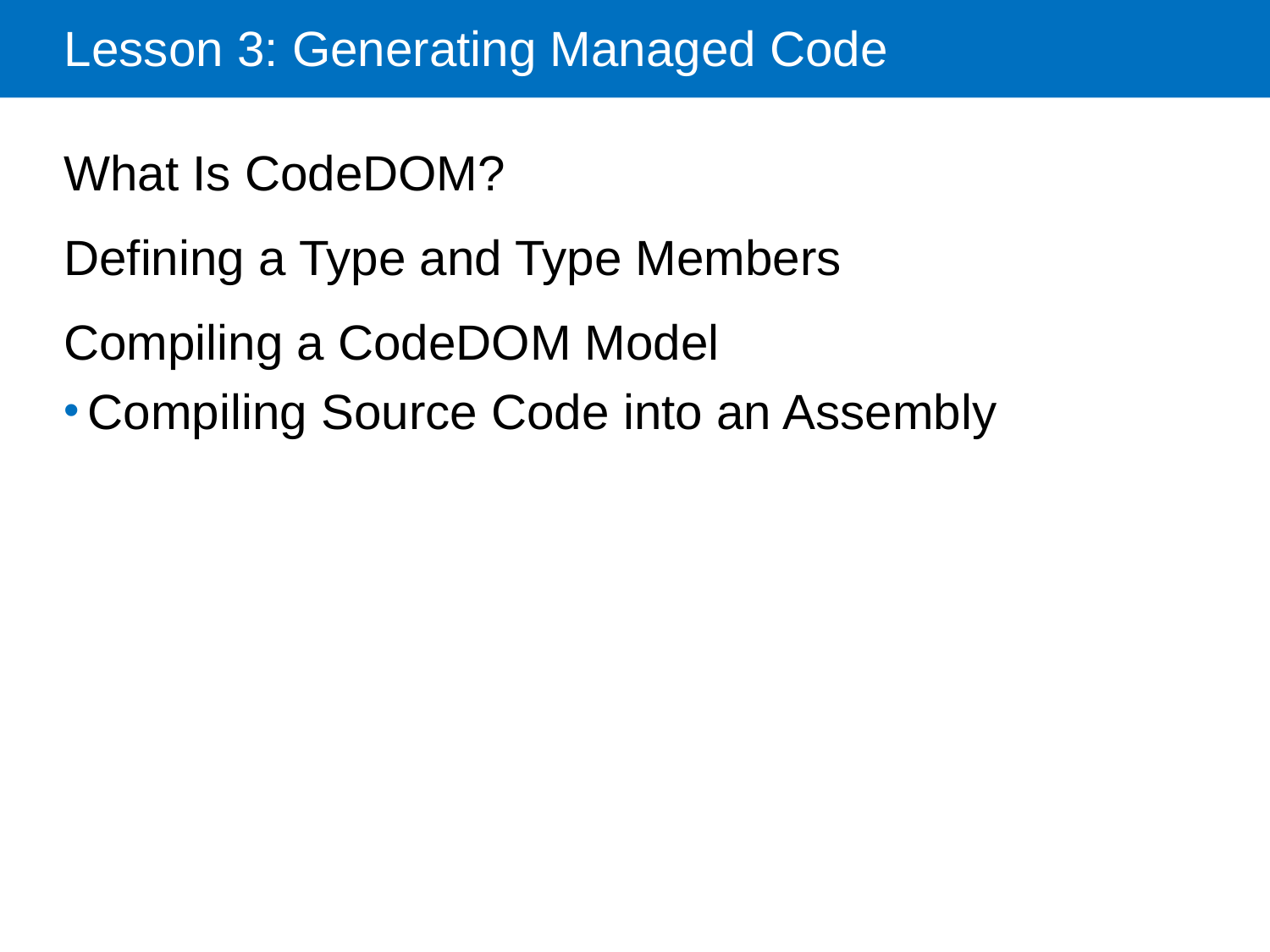

# Lesson 3: Generating Managed Code
What Is CodeDOM?
Defining a Type and Type Members
Compiling a CodeDOM Model
Compiling Source Code into an Assembly